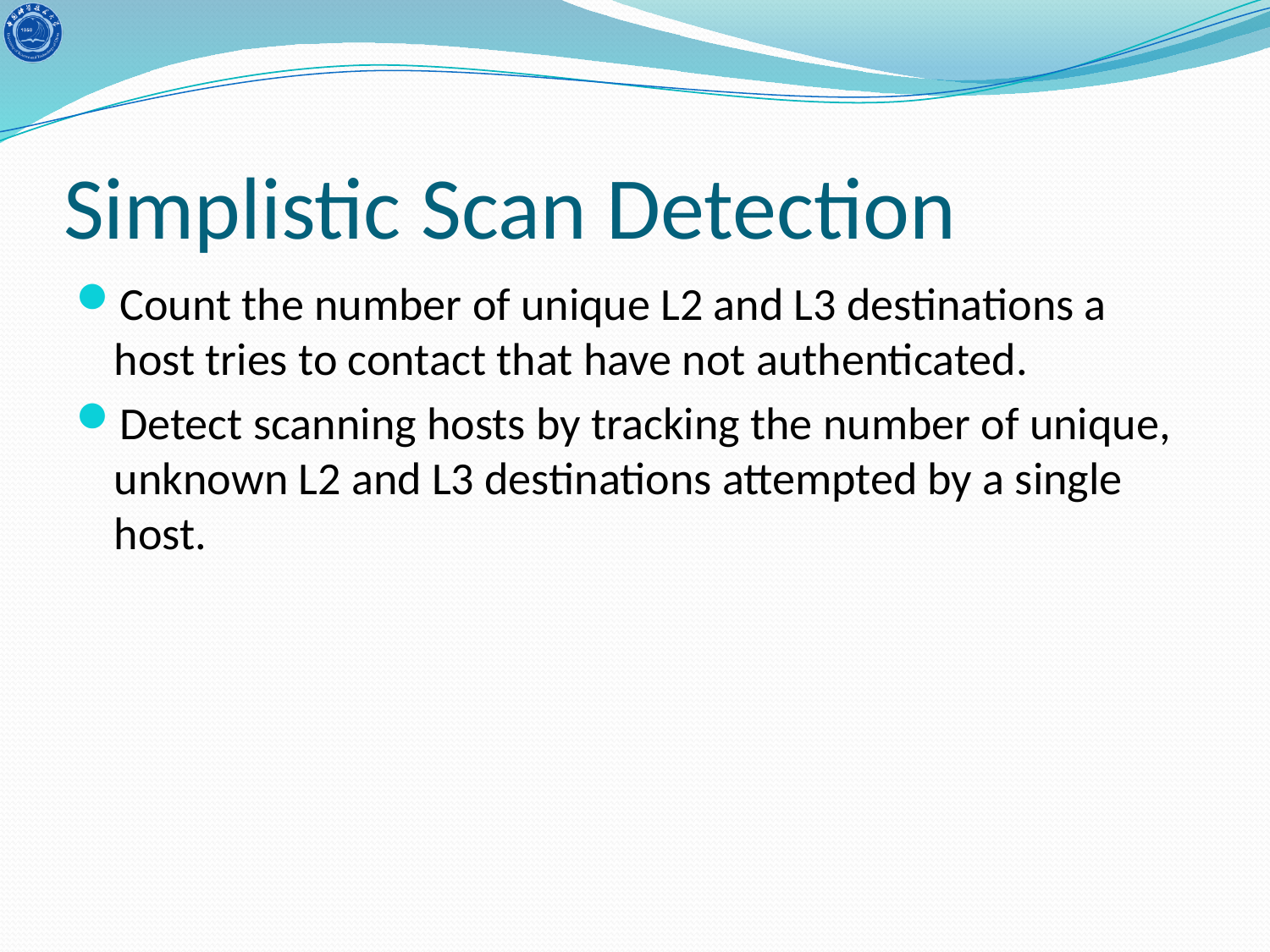

# Simplistic Scan Detection
Count the number of unique L2 and L3 destinations a host tries to contact that have not authenticated.
Detect scanning hosts by tracking the number of unique, unknown L2 and L3 destinations attempted by a single host.